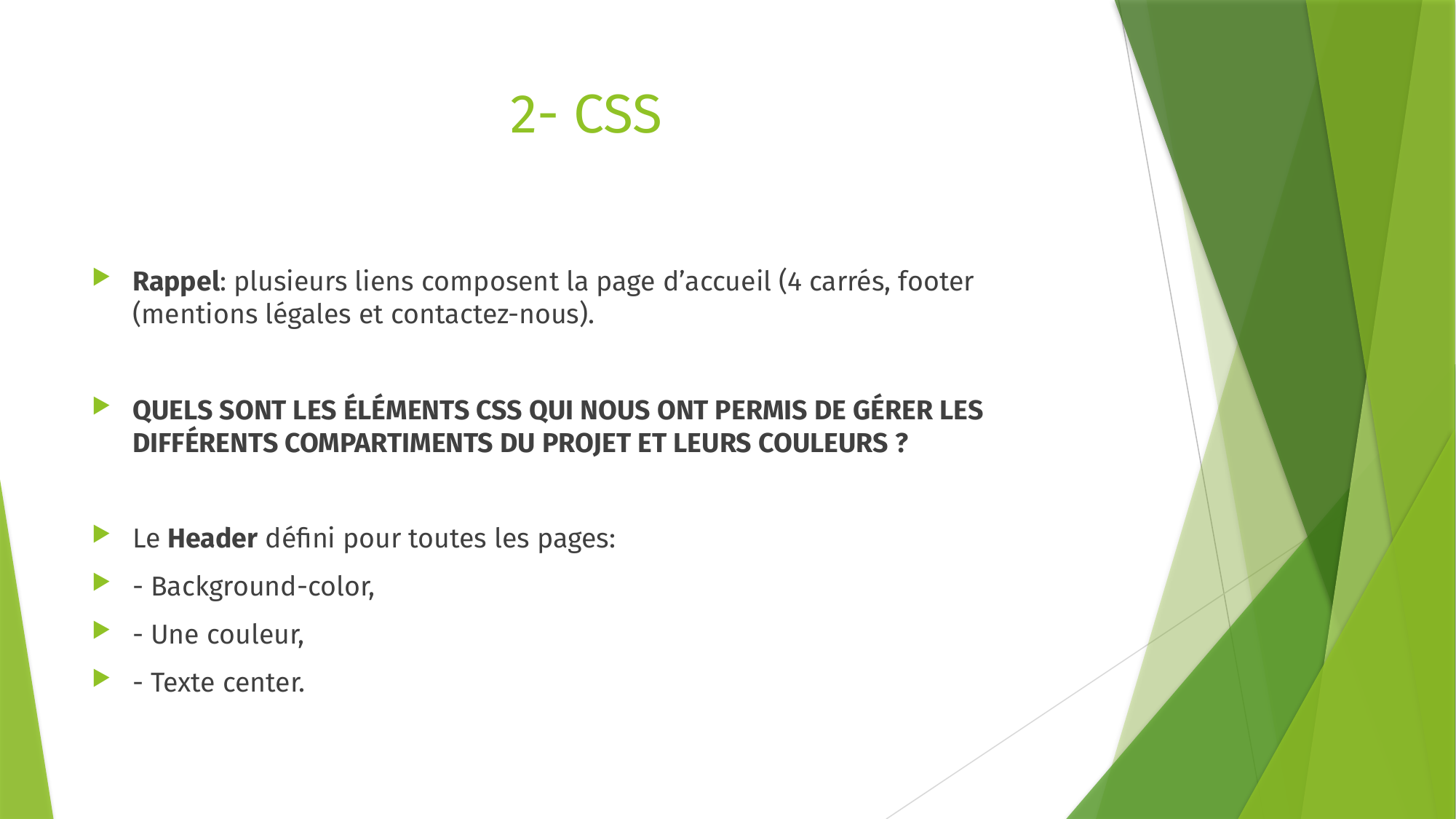

# 2- CSS
Rappel: plusieurs liens composent la page d’accueil (4 carrés, footer (mentions légales et contactez-nous).

QUELS SONT LES ÉLÉMENTS CSS QUI NOUS ONT PERMIS DE GÉRER LES DIFFÉRENTS COMPARTIMENTS DU PROJET ET LEURS COULEURS ?

Le Header défini pour toutes les pages:
- Background-color,
- Une couleur,
- Texte center.